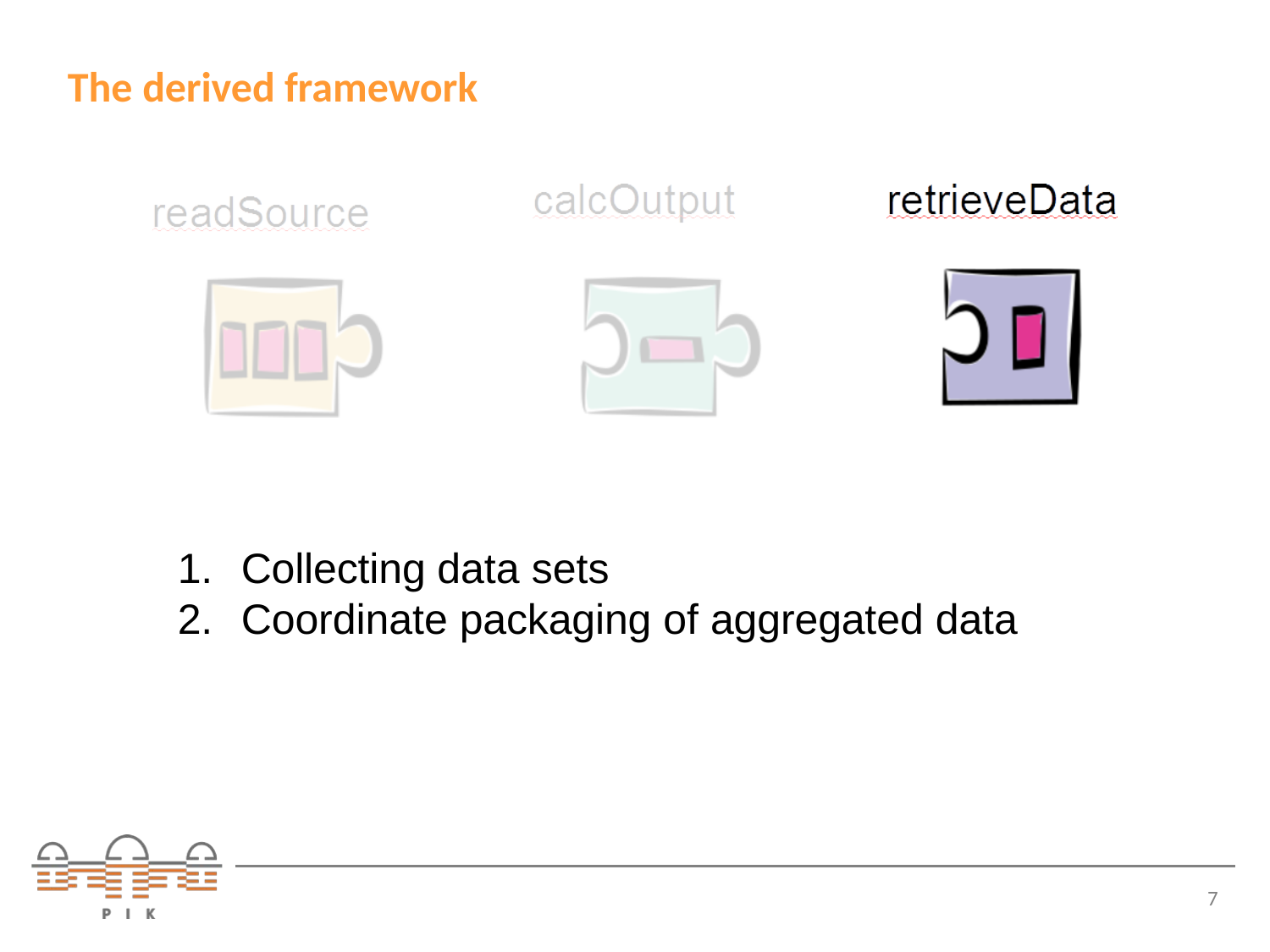

# The derived framework

Collecting data sets
Coordinate packaging of aggregated data
7